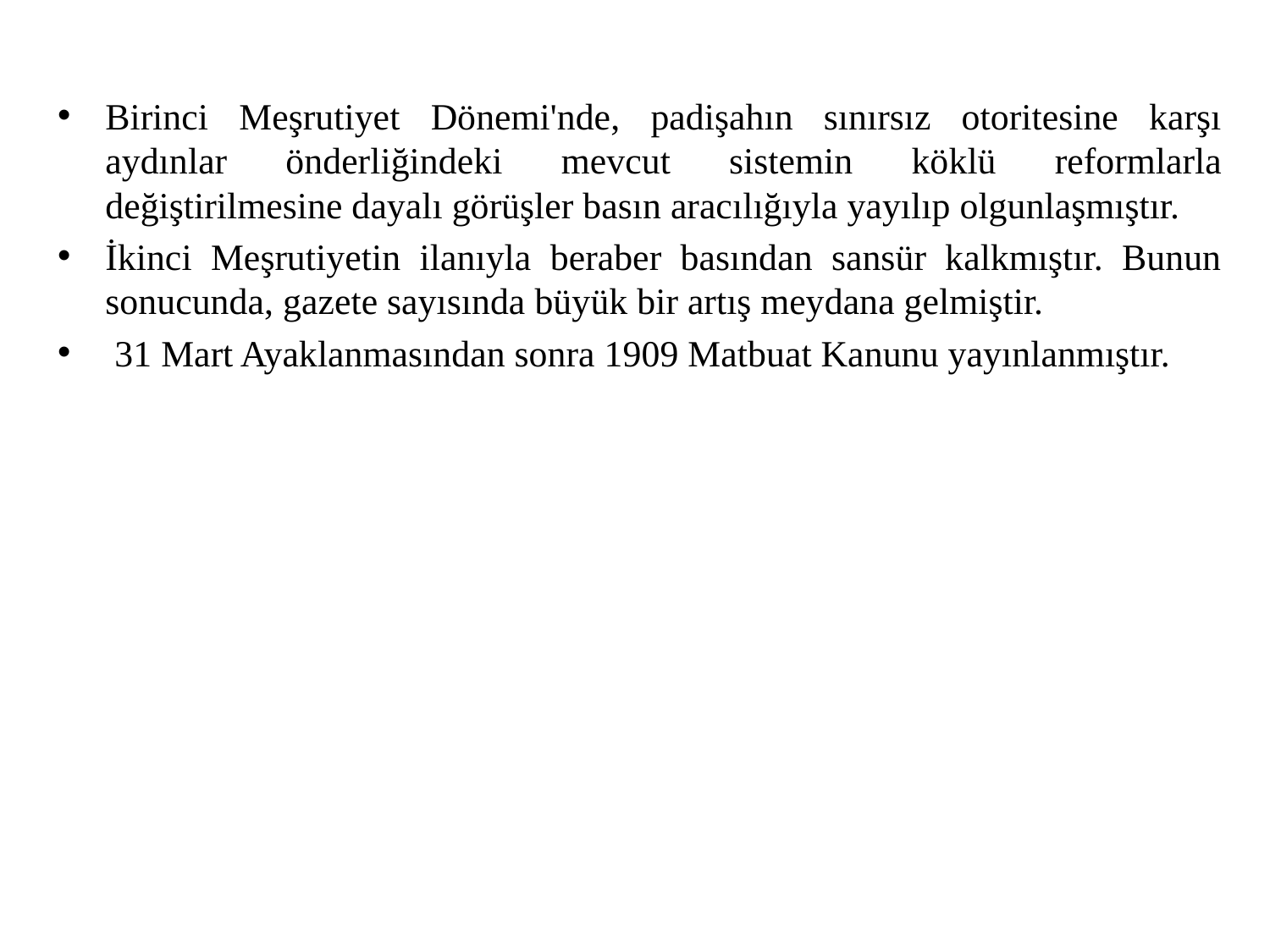

Birinci Meşrutiyet Dönemi'nde, padişahın sınırsız otoritesine karşı aydınlar önderliğindeki mevcut sistemin köklü reformlarla değiştirilmesine dayalı görüşler basın aracılığıyla yayılıp olgunlaşmıştır.
İkinci Meşrutiyetin ilanıyla beraber basından sansür kalkmıştır. Bunun sonucunda, gazete sayısında büyük bir artış meydana gelmiştir.
 31 Mart Ayaklanmasından sonra 1909 Matbuat Kanunu yayınlanmıştır.